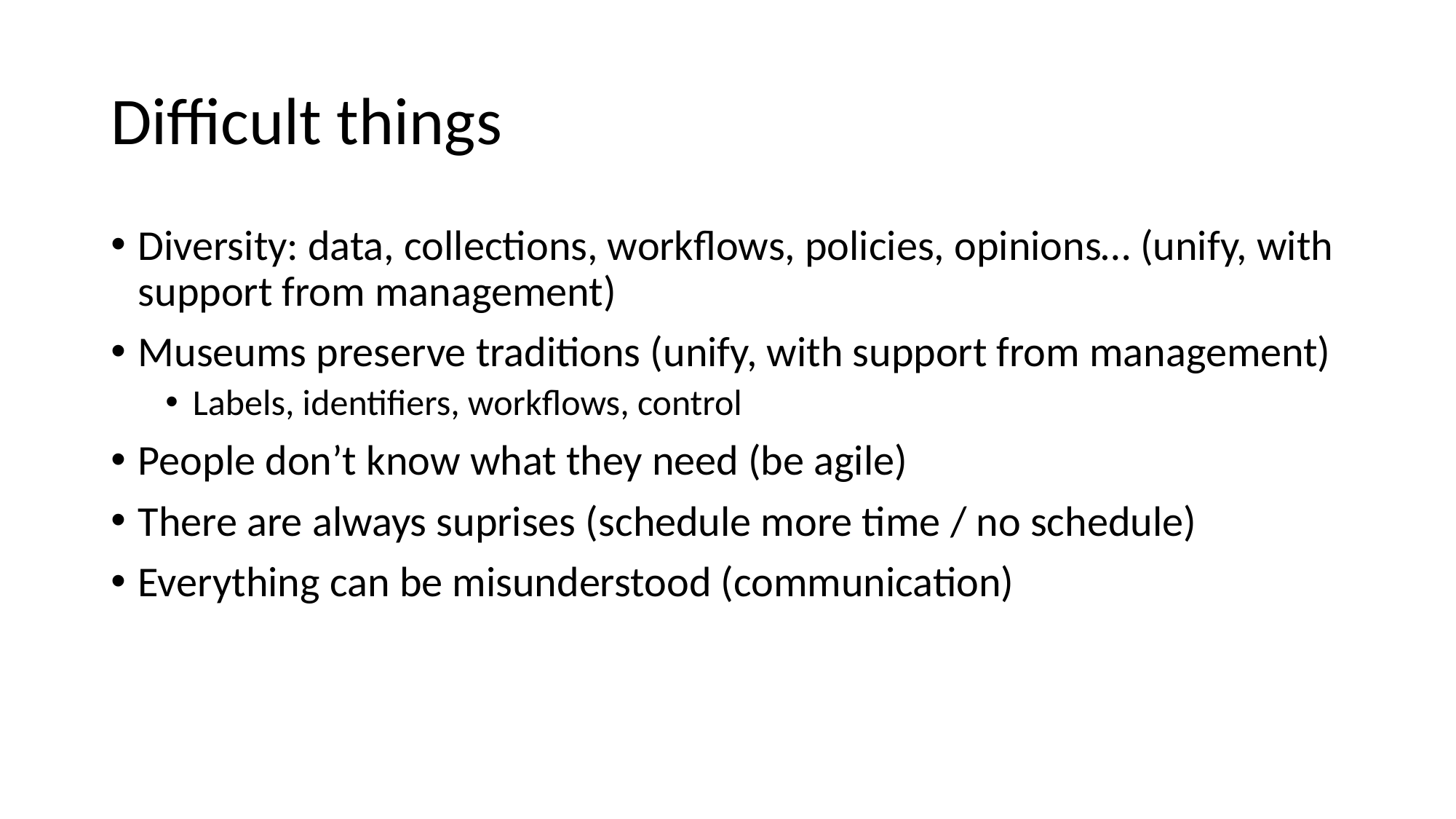

# Difficult things
Diversity: data, collections, workflows, policies, opinions… (unify, with support from management)
Museums preserve traditions (unify, with support from management)
Labels, identifiers, workflows, control
People don’t know what they need (be agile)
There are always suprises (schedule more time / no schedule)
Everything can be misunderstood (communication)